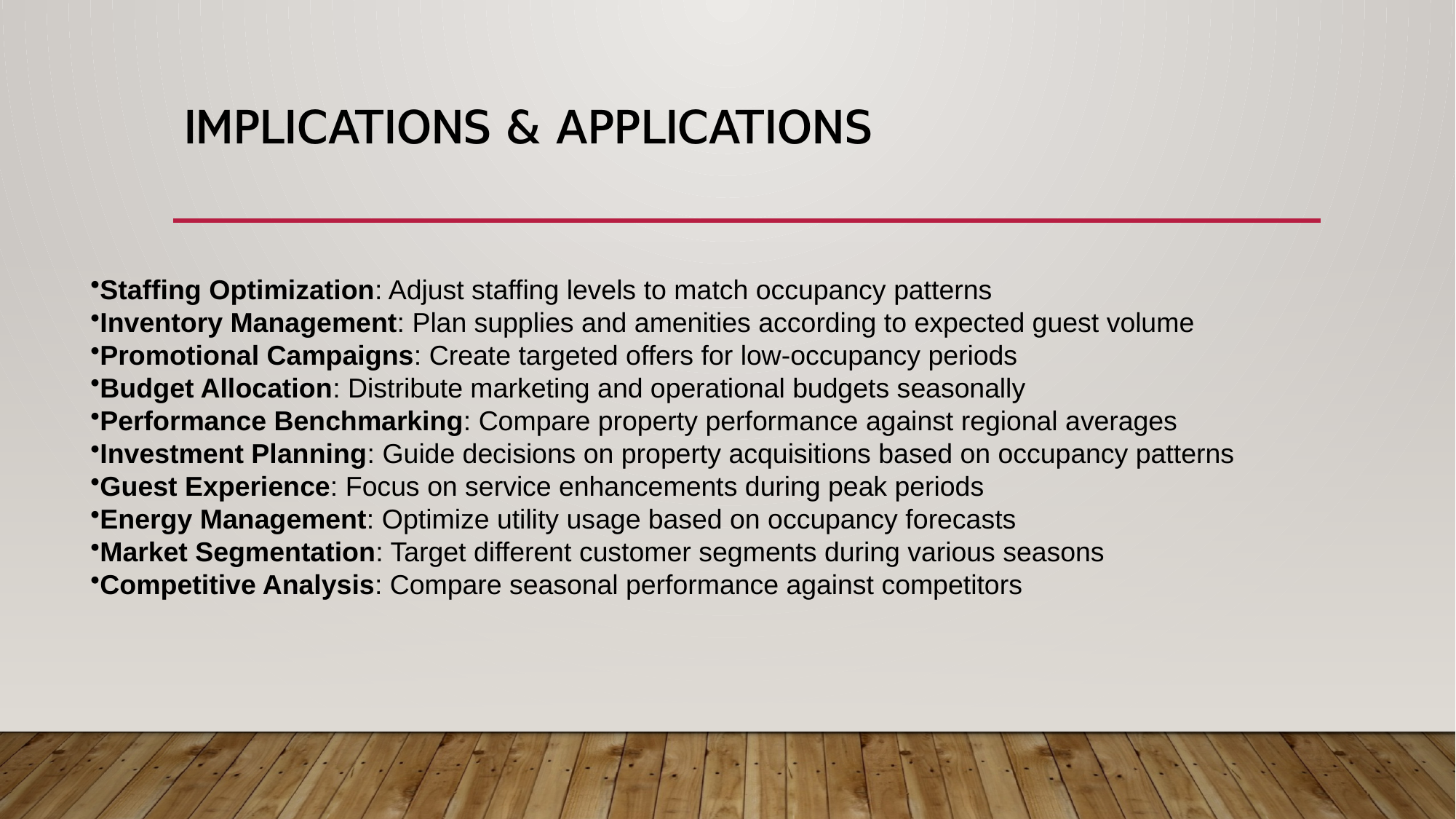

# Implications & Applications

Staffing Optimization: Adjust staffing levels to match occupancy patterns
Inventory Management: Plan supplies and amenities according to expected guest volume
Promotional Campaigns: Create targeted offers for low-occupancy periods
Budget Allocation: Distribute marketing and operational budgets seasonally
Performance Benchmarking: Compare property performance against regional averages
Investment Planning: Guide decisions on property acquisitions based on occupancy patterns
Guest Experience: Focus on service enhancements during peak periods
Energy Management: Optimize utility usage based on occupancy forecasts
Market Segmentation: Target different customer segments during various seasons
Competitive Analysis: Compare seasonal performance against competitors